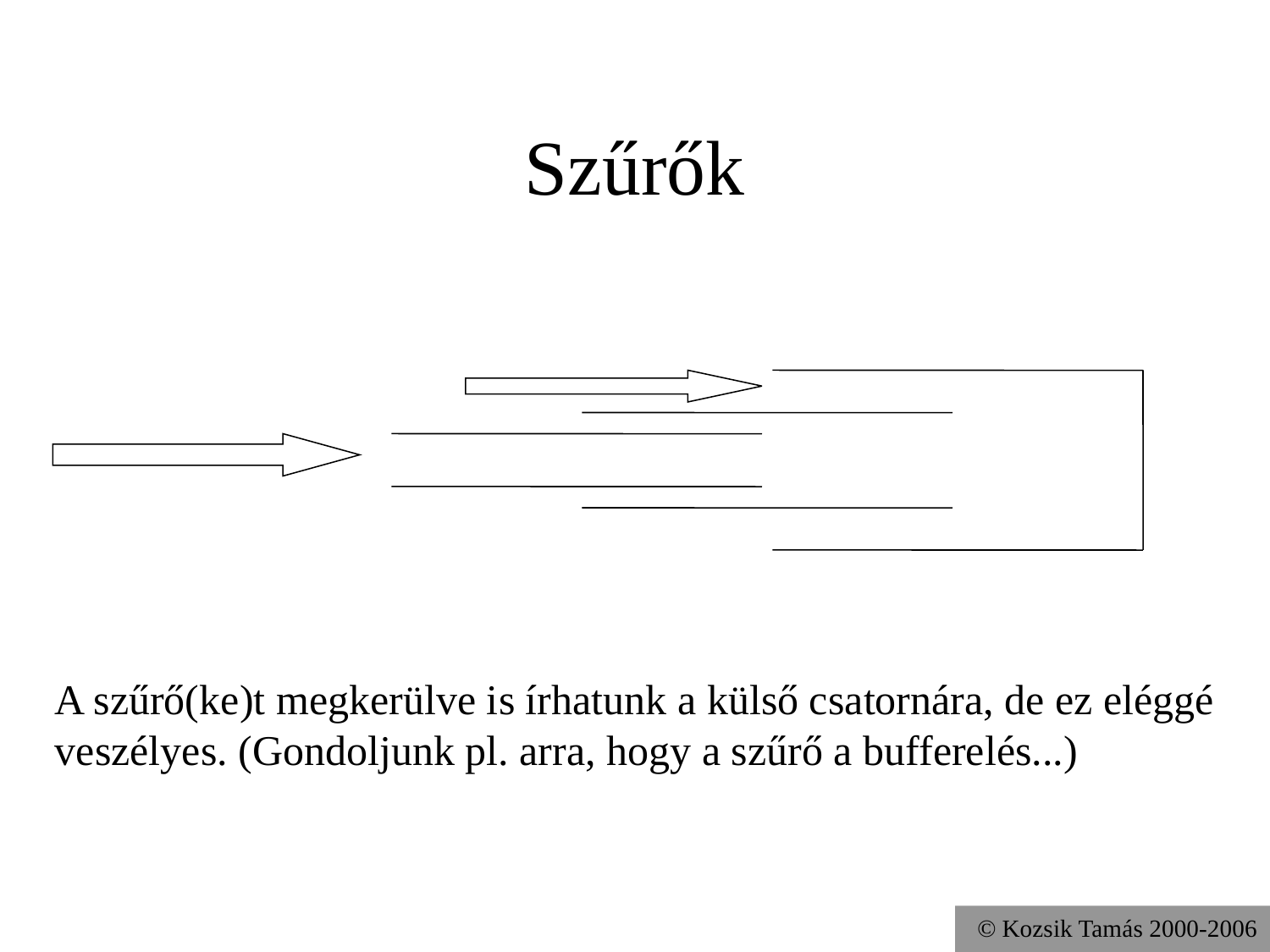

# Szűrők

A szűrő(ke)t megkerülve is írhatunk a külső csatornára, de ez eléggé veszélyes. (Gondoljunk pl. arra, hogy a szűrő a bufferelés...)
© Kozsik Tamás 2000-2006